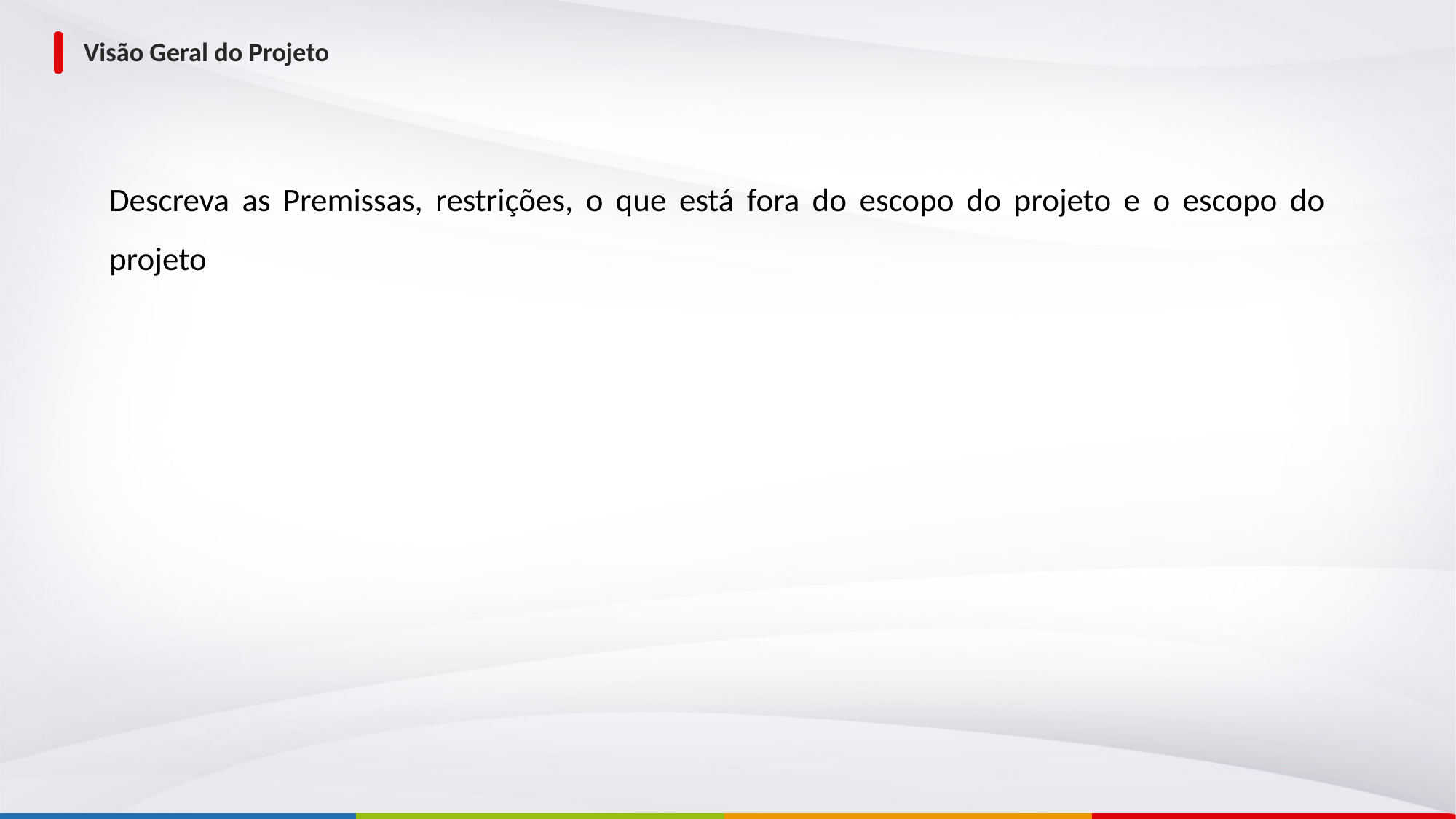

# Visão Geral do Projeto
Descreva as Premissas, restrições, o que está fora do escopo do projeto e o escopo do projeto